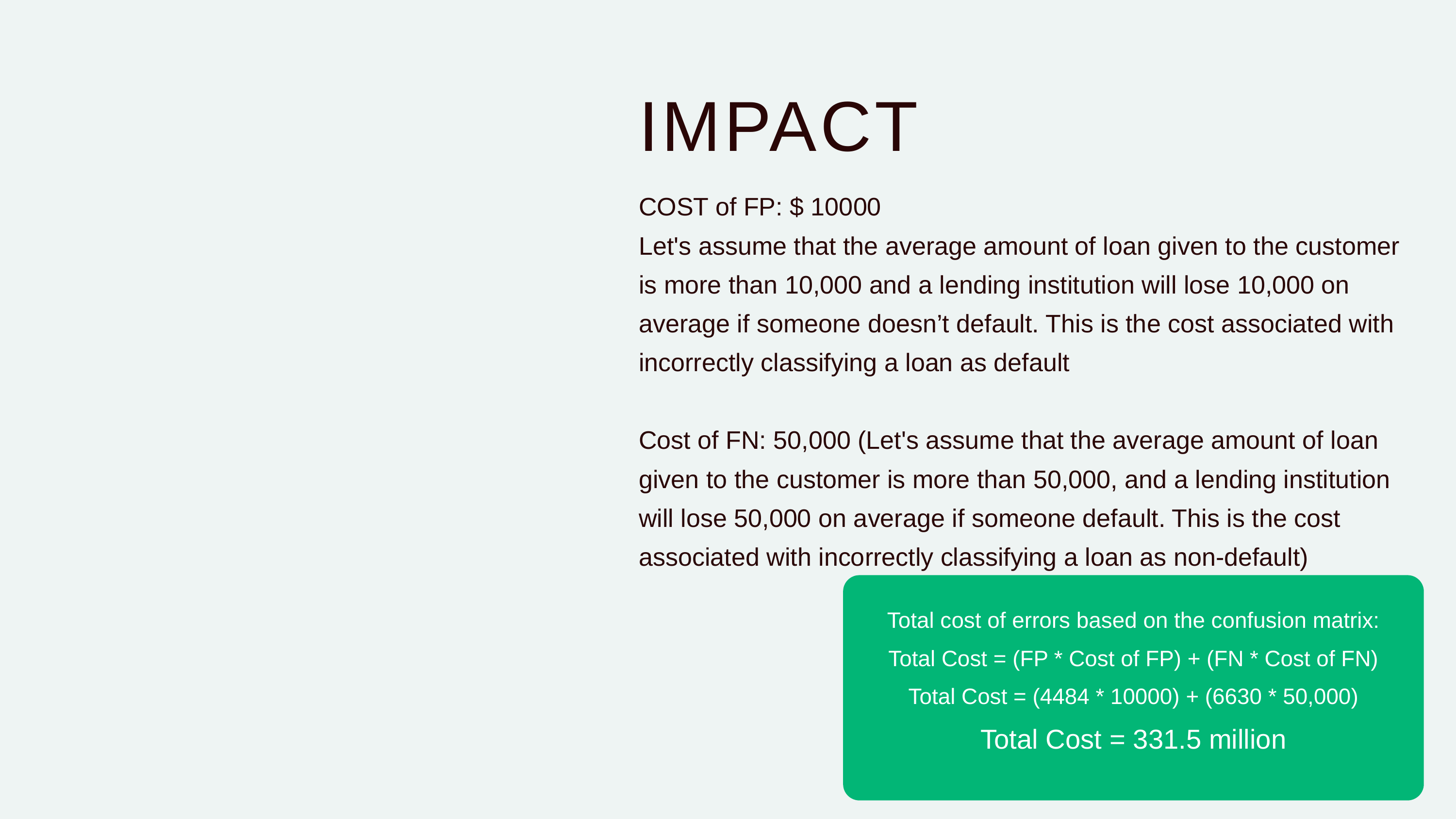

IMPACT
COST of FP: $ 10000
Let's assume that the average amount of loan given to the customer is more than 10,000 and a lending institution will lose 10,000 on average if someone doesn’t default. This is the cost associated with incorrectly classifying a loan as default

Cost of FN: 50,000 (Let's assume that the average amount of loan given to the customer is more than 50,000, and a lending institution will lose 50,000 on average if someone default. This is the cost associated with incorrectly classifying a loan as non-default)

Total cost of errors based on the confusion matrix:

Total Cost = (FP * Cost of FP) + (FN * Cost of FN)

Total Cost = (4484 * 10000) + (6630 * 50,000)

Total Cost = 331.5 million